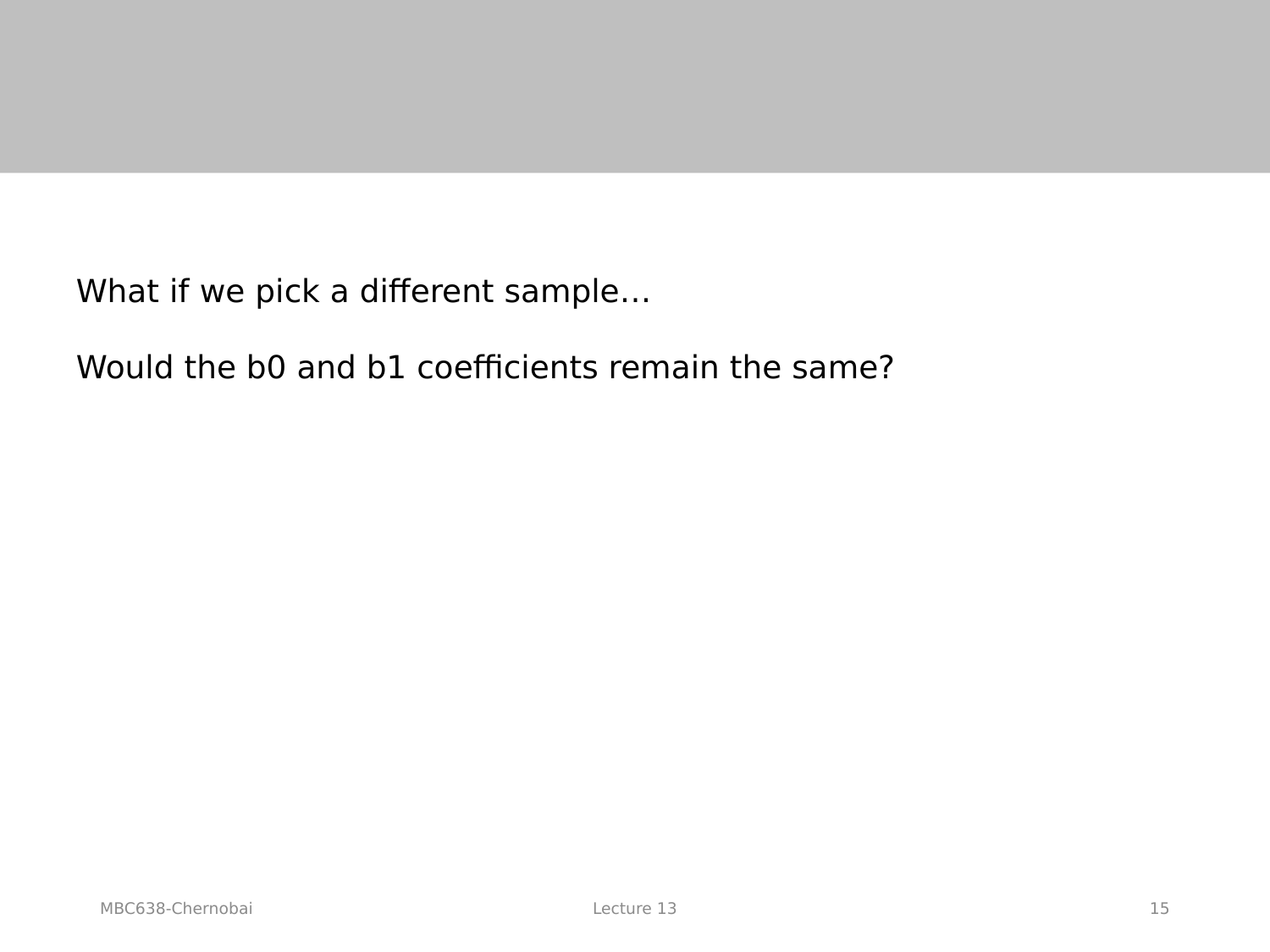

What if we pick a different sample…

Would the b0 and b1 coefficients remain the same?
MBC638-Chernobai
Lecture 13
15